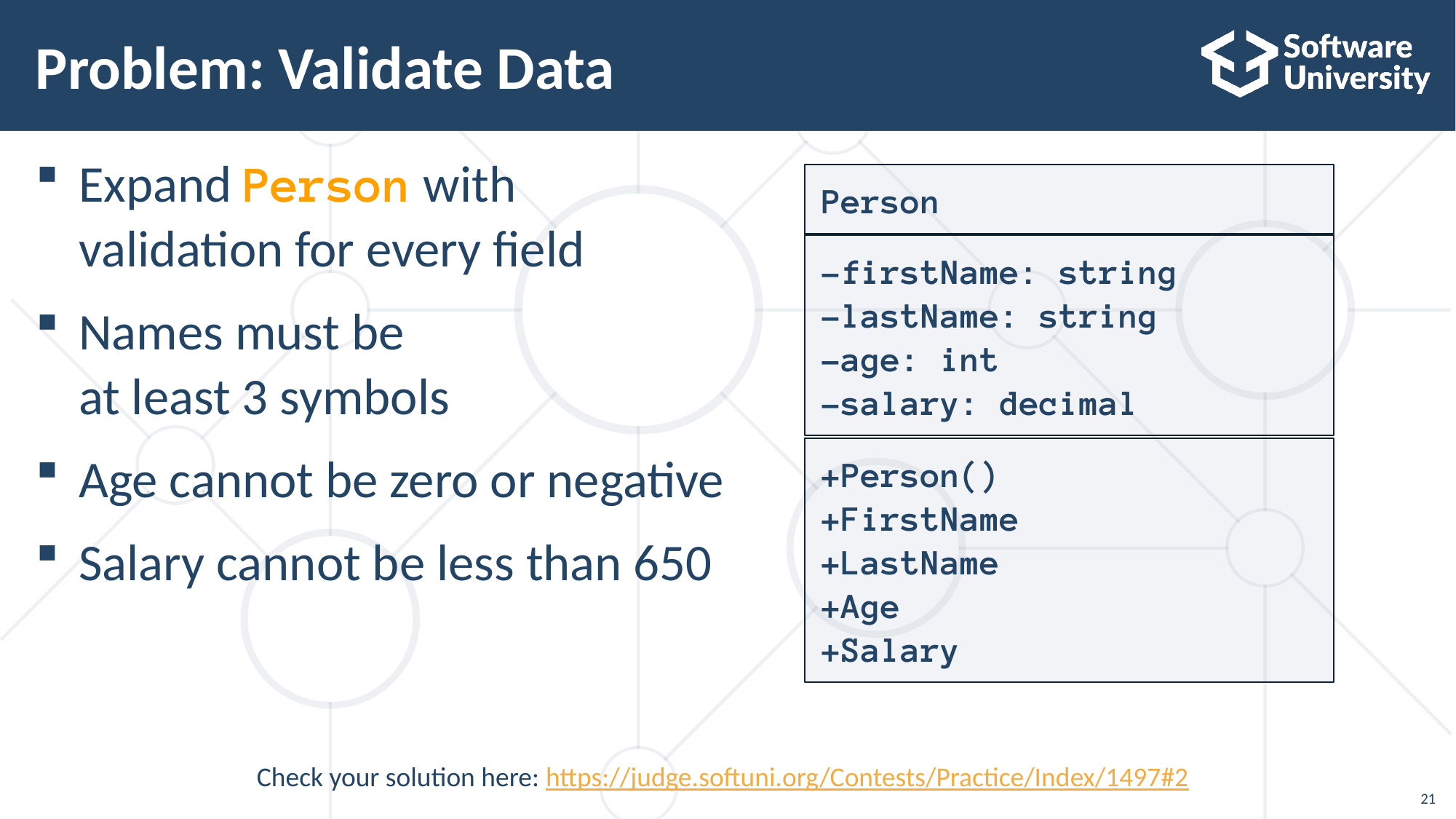

# Problem: Validate Data
Expand Person with
validation for every field
Names must be
at least 3 symbols
Age cannot be zero or negative
Salary cannot be less than 650
Person
-firstName: string
-lastName: string
-age: int
-salary: decimal
+Person()
+FirstName
+LastName
+Age
+Salary

Check your solution here: https://judge.softuni.org/Contests/Practice/Index/1497#2
21